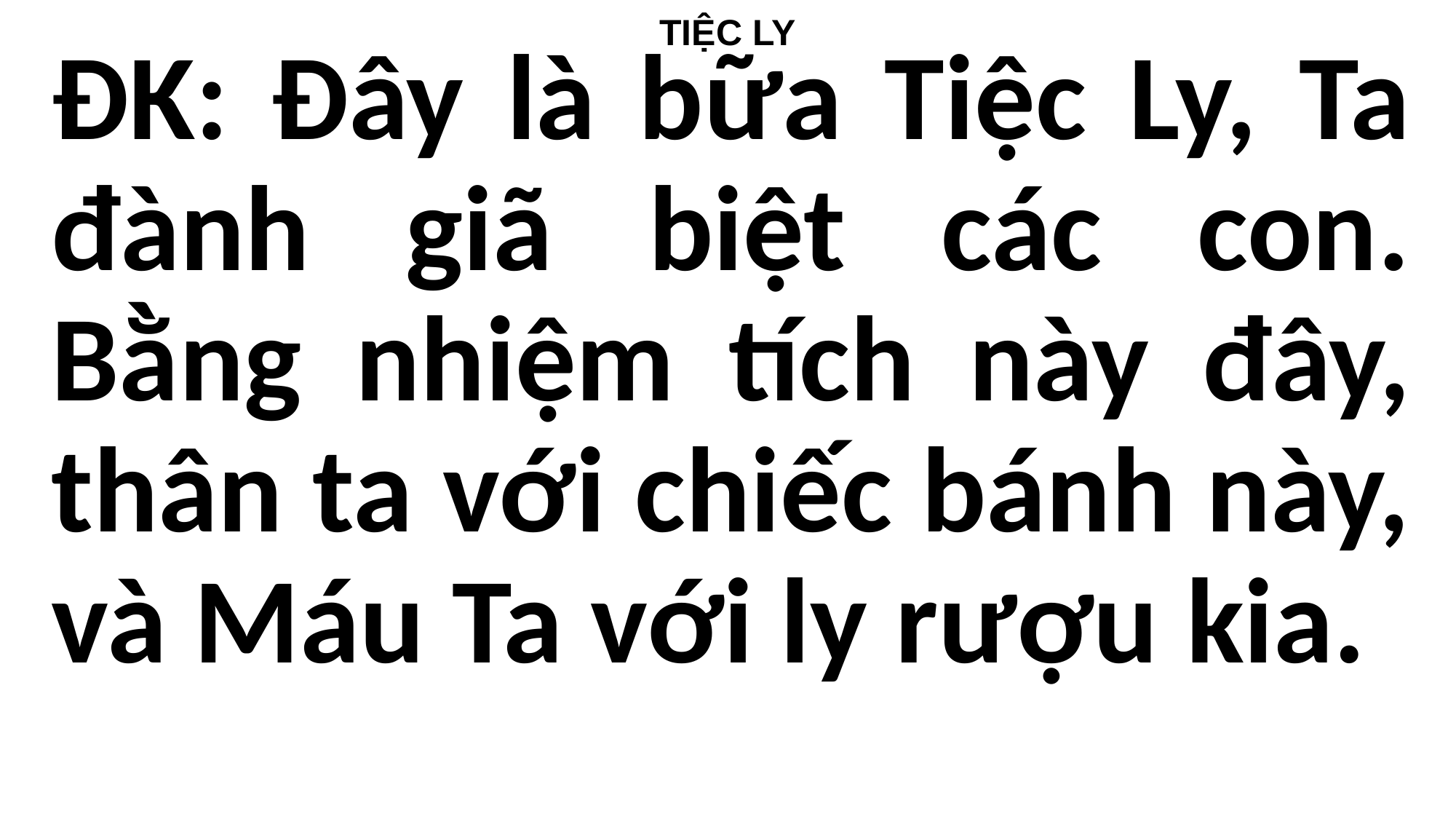

TIỆC LY
ÐK: Ðây là bữa Tiệc Ly, Ta đành giã biệt các con. Bằng nhiệm tích này đây, thân ta với chiếc bánh này, và Máu Ta với ly rượu kia.